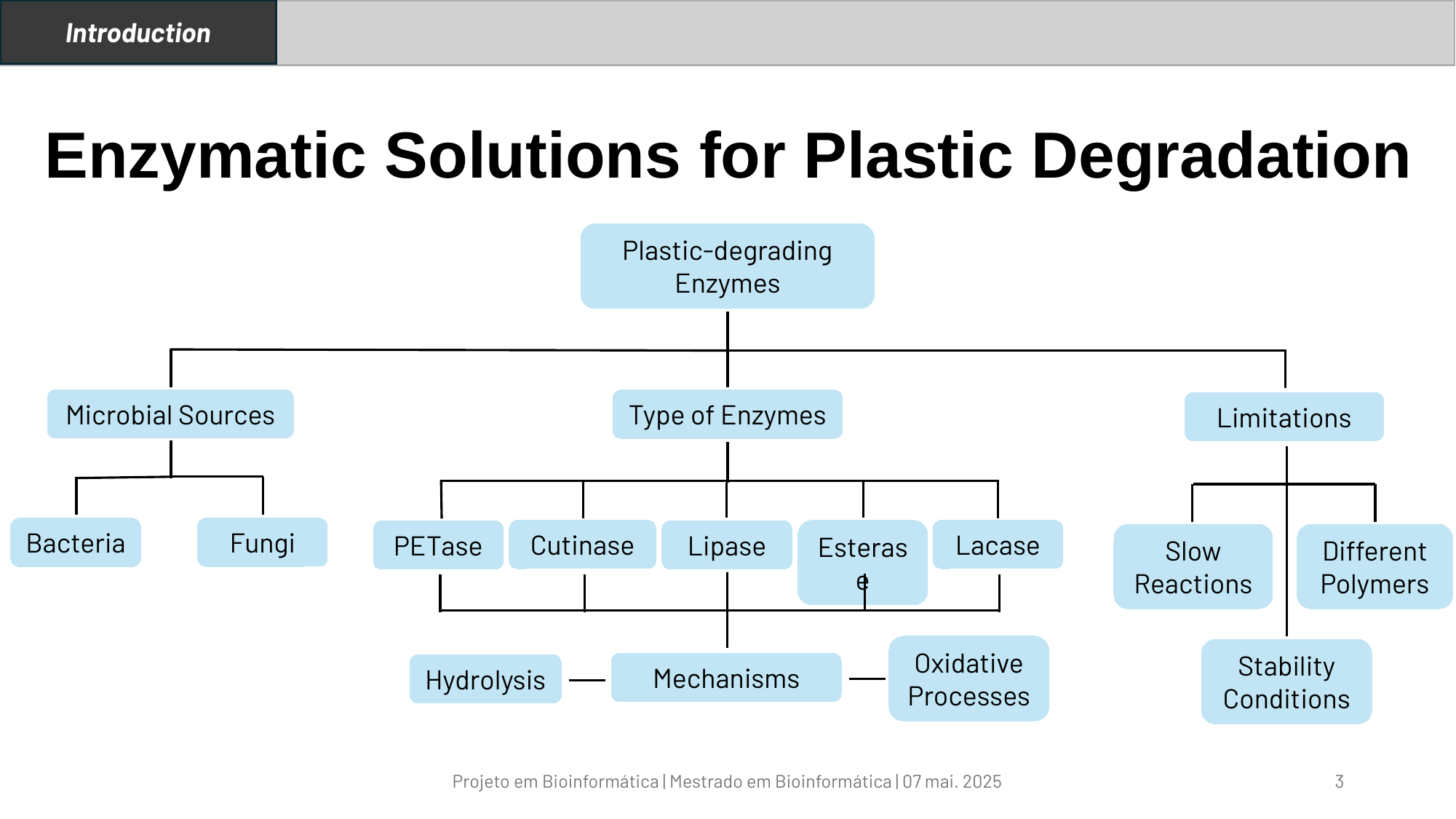

Introduction

# Enzymatic Solutions for Plastic Degradation
Plastic-degrading Enzymes
Microbial Sources
Type of Enzymes
Limitations
Fungi
Bacteria
Cutinase
Esterase
Lacase
Lipase
PETase
Slow
Reactions
Different Polymers
Oxidative Processes
Stability
Conditions
Mechanisms
Hydrolysis
Projeto em Bioinformática | Mestrado em Bioinformática | 07 mai. 2025
3